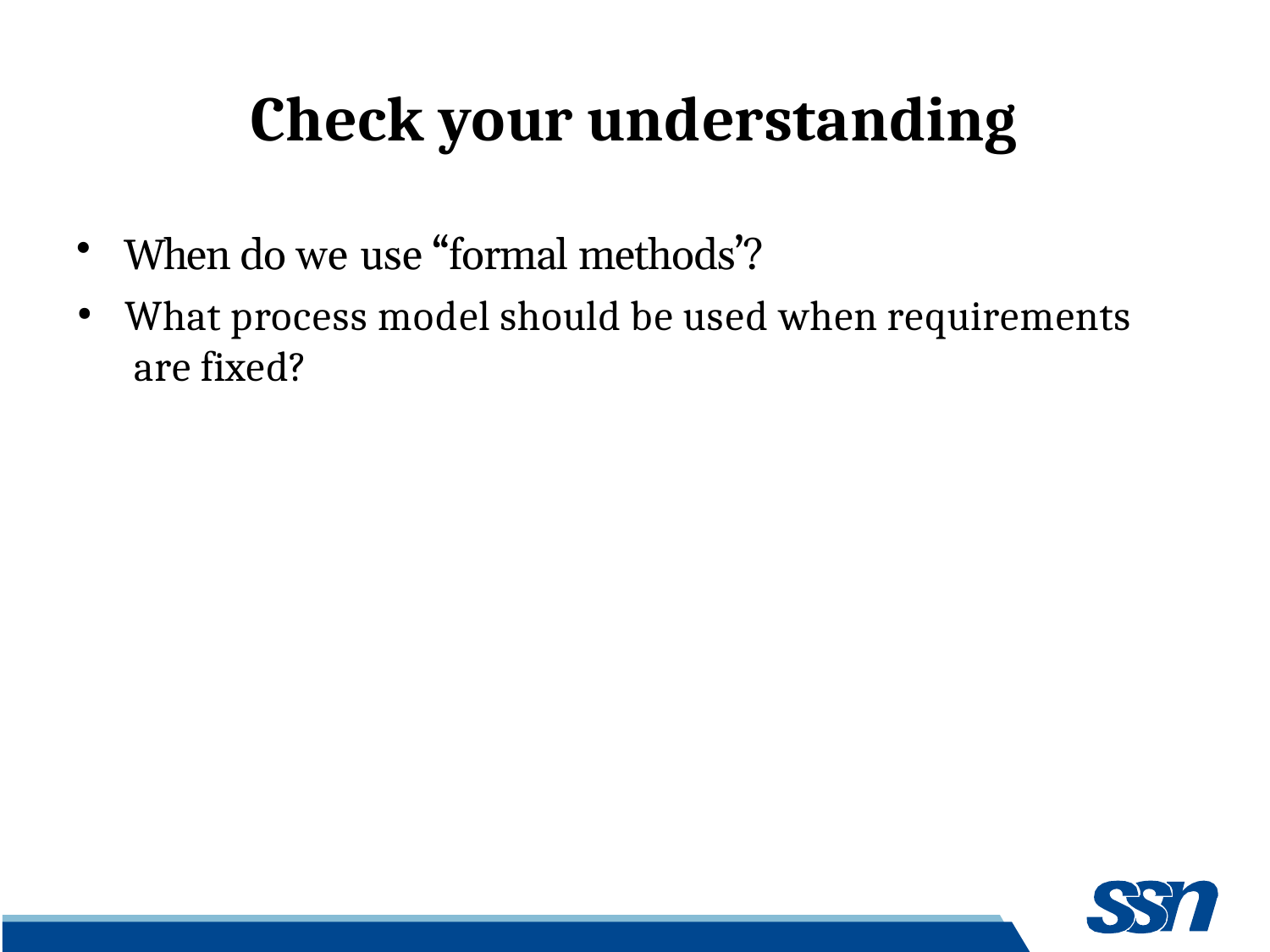

# Check your understanding
When do we use “formal methods’?
What process model should be used when requirements  are fixed?